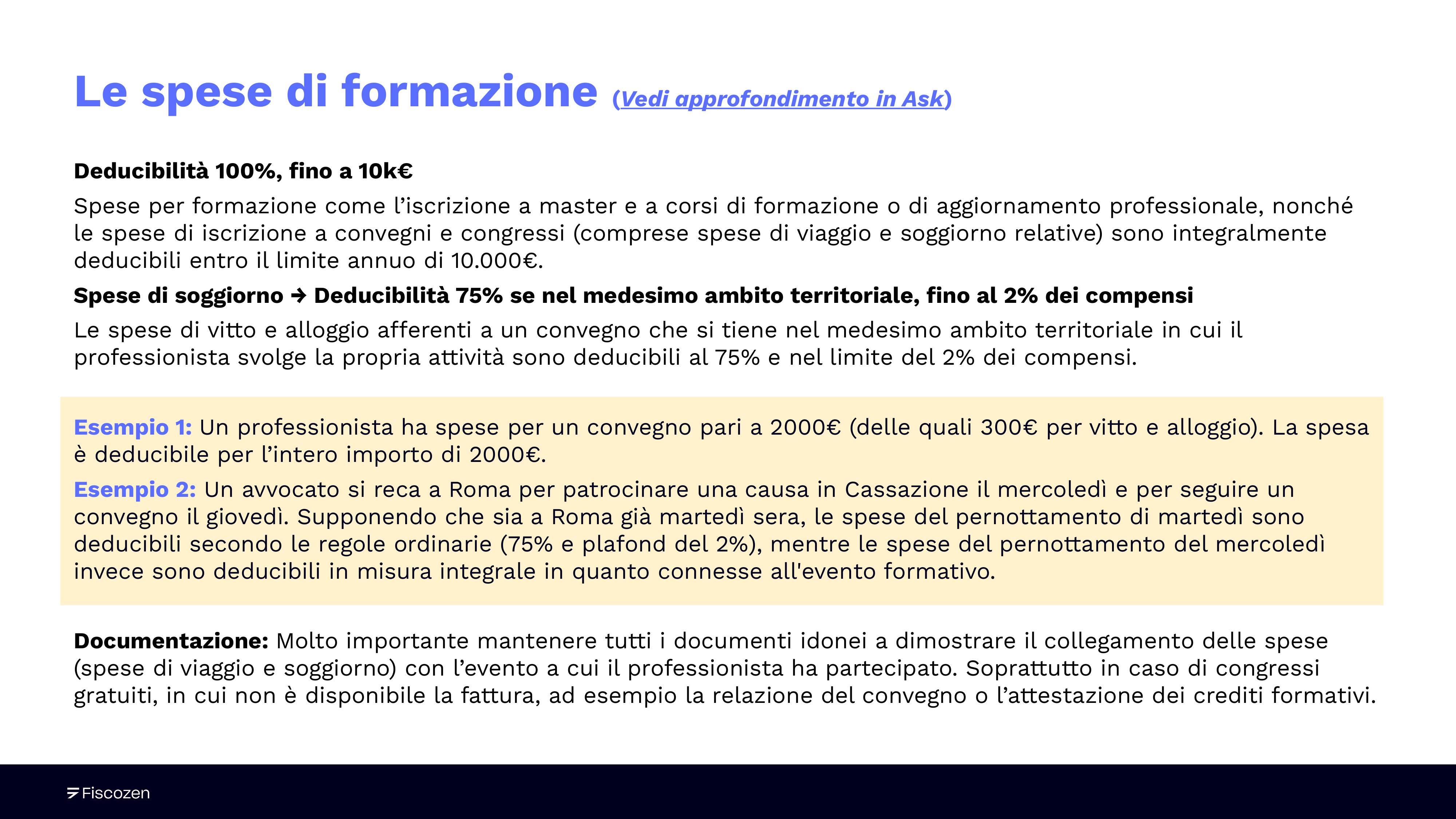

Le spese di formazione (Vedi approfondimento in Ask)
Deducibilità 100%, fino a 10k€
Spese per formazione come l’iscrizione a master e a corsi di formazione o di aggiornamento professionale, nonché le spese di iscrizione a convegni e congressi (comprese spese di viaggio e soggiorno relative) sono integralmente deducibili entro il limite annuo di 10.000€.
Spese di soggiorno → Deducibilità 75% se nel medesimo ambito territoriale, fino al 2% dei compensi
Le spese di vitto e alloggio afferenti a un convegno che si tiene nel medesimo ambito territoriale in cui il professionista svolge la propria attività sono deducibili al 75% e nel limite del 2% dei compensi.

Esempio 1: Un professionista ha spese per un convegno pari a 2000€ (delle quali 300€ per vitto e alloggio). La spesa è deducibile per l’intero importo di 2000€.
Esempio 2: Un avvocato si reca a Roma per patrocinare una causa in Cassazione il mercoledì e per seguire un convegno il giovedì. Supponendo che sia a Roma già martedì sera, le spese del pernottamento di martedì sono deducibili secondo le regole ordinarie (75% e plafond del 2%), mentre le spese del pernottamento del mercoledì invece sono deducibili in misura integrale in quanto connesse all'evento formativo.

Documentazione: Molto importante mantenere tutti i documenti idonei a dimostrare il collegamento delle spese (spese di viaggio e soggiorno) con l’evento a cui il professionista ha partecipato. Soprattutto in caso di congressi gratuiti, in cui non è disponibile la fattura, ad esempio la relazione del convegno o l’attestazione dei crediti formativi.